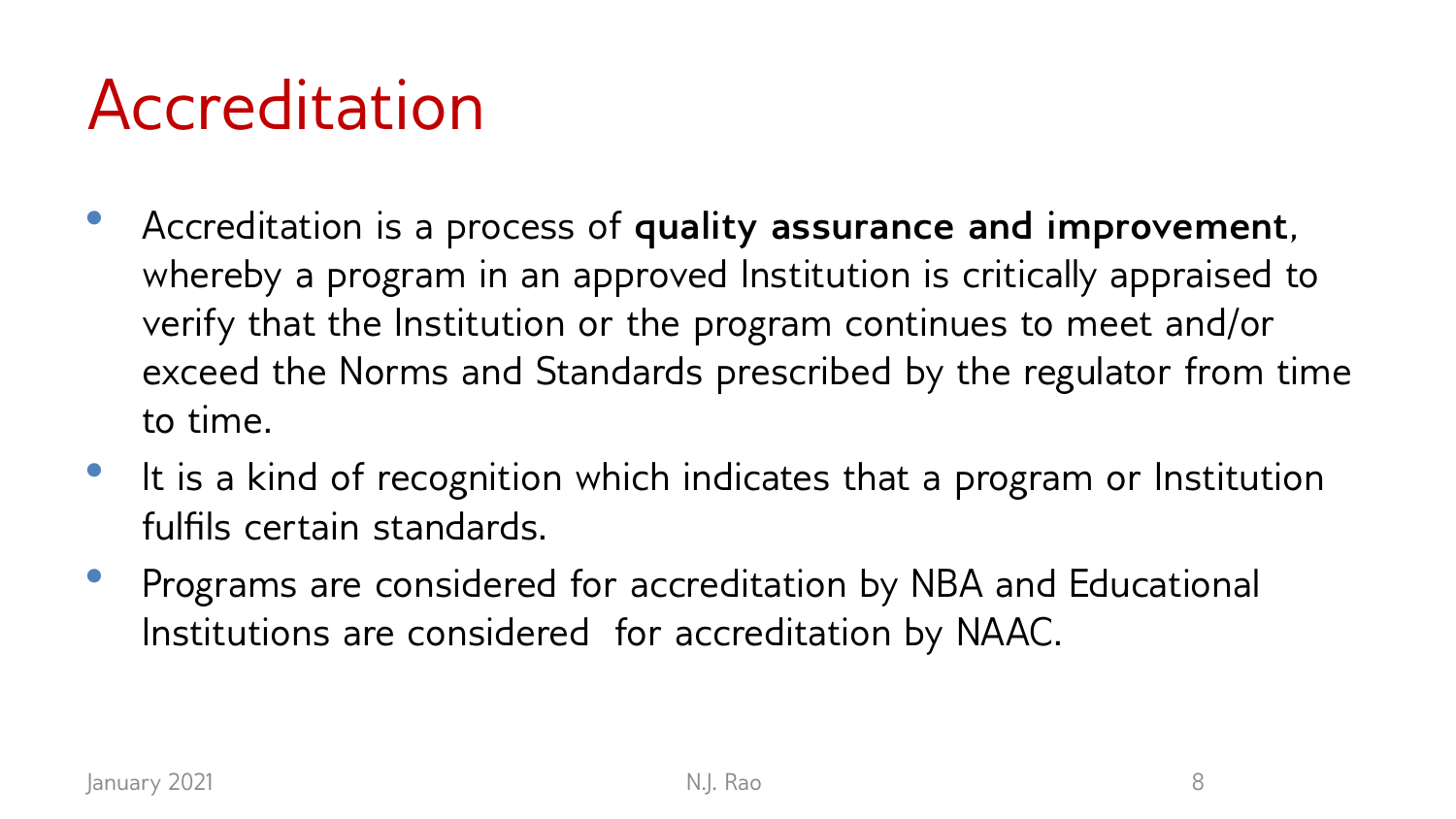

# Accreditation
Accreditation is a process of quality assurance and improvement, whereby a program in an approved Institution is critically appraised to verify that the Institution or the program continues to meet and/or exceed the Norms and Standards prescribed by the regulator from time to time.
It is a kind of recognition which indicates that a program or Institution fulfils certain standards.
Programs are considered for accreditation by NBA and Educational Institutions are considered  for accreditation by NAAC.
January 2021
N.J. Rao
8